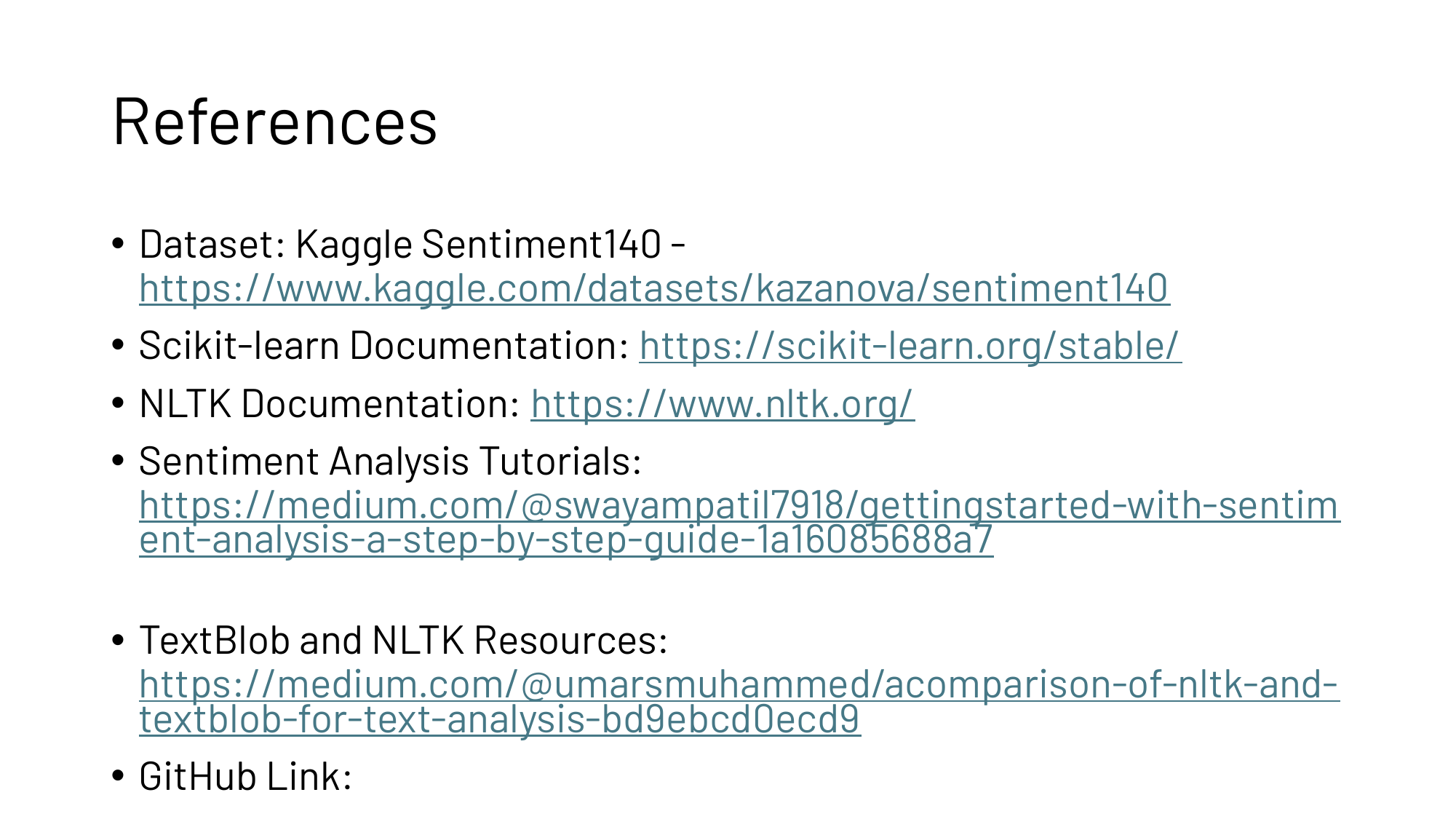

# References
Dataset: Kaggle Sentiment140 - https://www.kaggle.com/datasets/kazanova/sentiment140
Scikit-learn Documentation: https://scikit-learn.org/stable/
NLTK Documentation: https://www.nltk.org/
Sentiment Analysis Tutorials: https://medium.com/@swayampatil7918/gettingstarted-with-sentiment-analysis-a-step-by-step-guide-1a16085688a7
TextBlob and NLTK Resources: https://medium.com/@umarsmuhammed/acomparison-of-nltk-and-textblob-for-text-analysis-bd9ebcd0ecd9
GitHub Link: